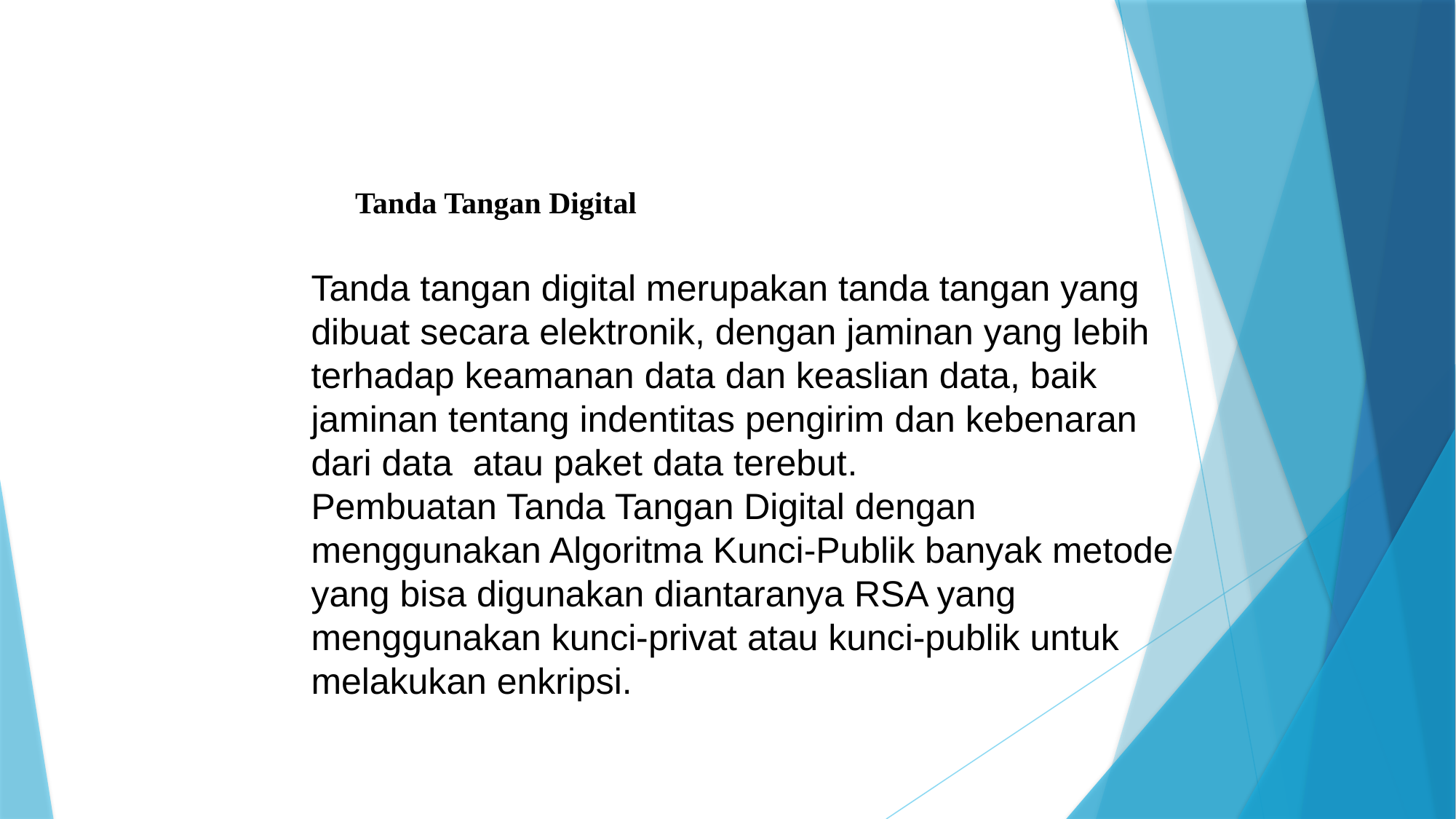

Tanda Tangan Digital
Tanda tangan digital merupakan tanda tangan yang dibuat secara elektronik, dengan jaminan yang lebih terhadap keamanan data dan keaslian data, baik jaminan tentang indentitas pengirim dan kebenaran dari data  atau paket data terebut.
Pembuatan Tanda Tangan Digital dengan menggunakan Algoritma Kunci-Publik banyak metode yang bisa digunakan diantaranya RSA yang menggunakan kunci-privat atau kunci-publik untuk melakukan enkripsi.